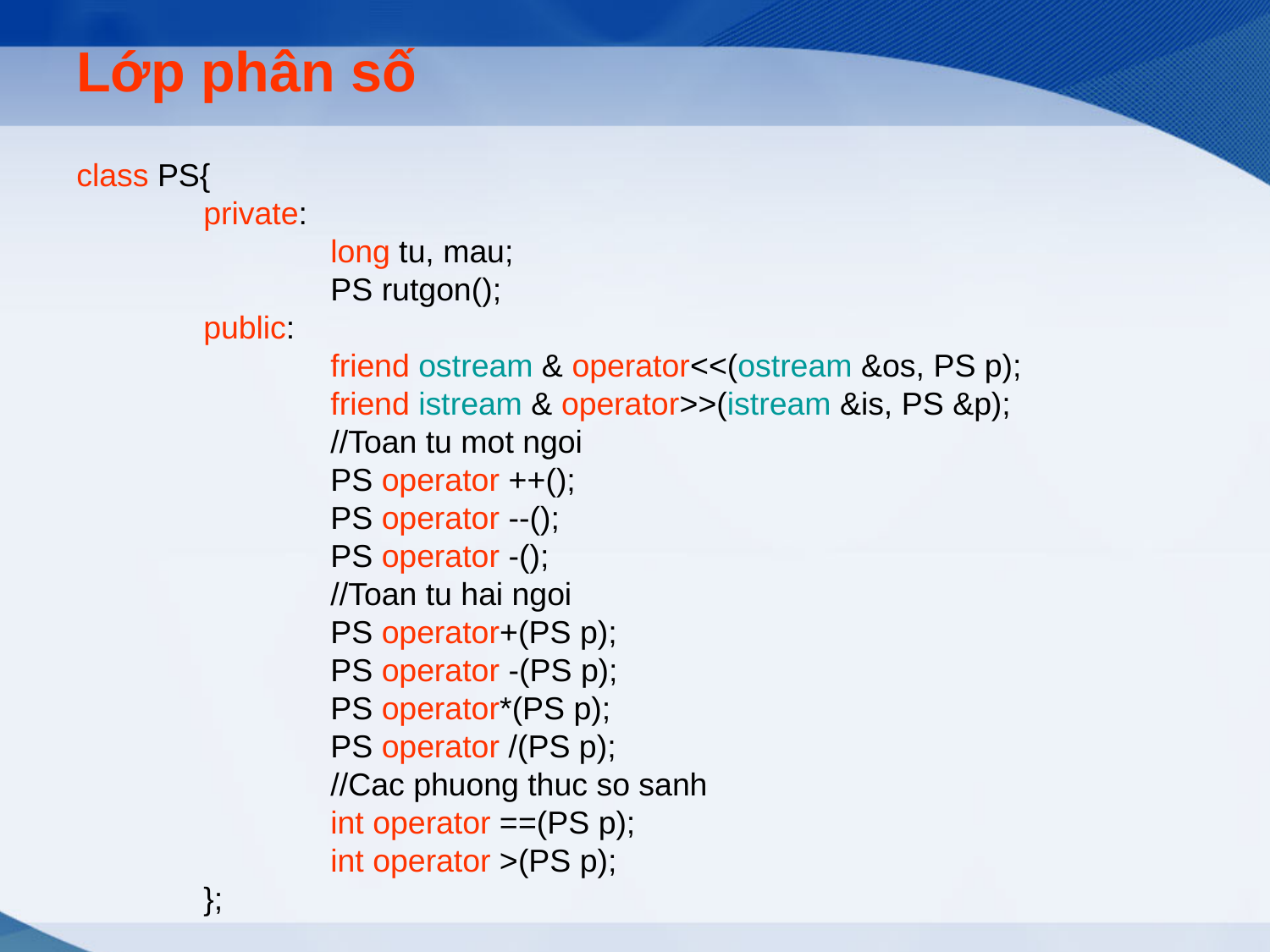

# Lớp phân số
class PS{
	private:
		long tu, mau;
		PS rutgon();
	public:
	friend ostream & operator<<(ostream &os, PS p);
	friend istream & operator>>(istream &is, PS &p);
	//Toan tu mot ngoi
	PS operator ++();
	PS operator --();
	PS operator -();
	//Toan tu hai ngoi
	PS operator+(PS p);
	PS operator -(PS p);
	PS operator*(PS p);
	PS operator /(PS p);
	//Cac phuong thuc so sanh
	int operator ==(PS p);
	int operator >(PS p);
};